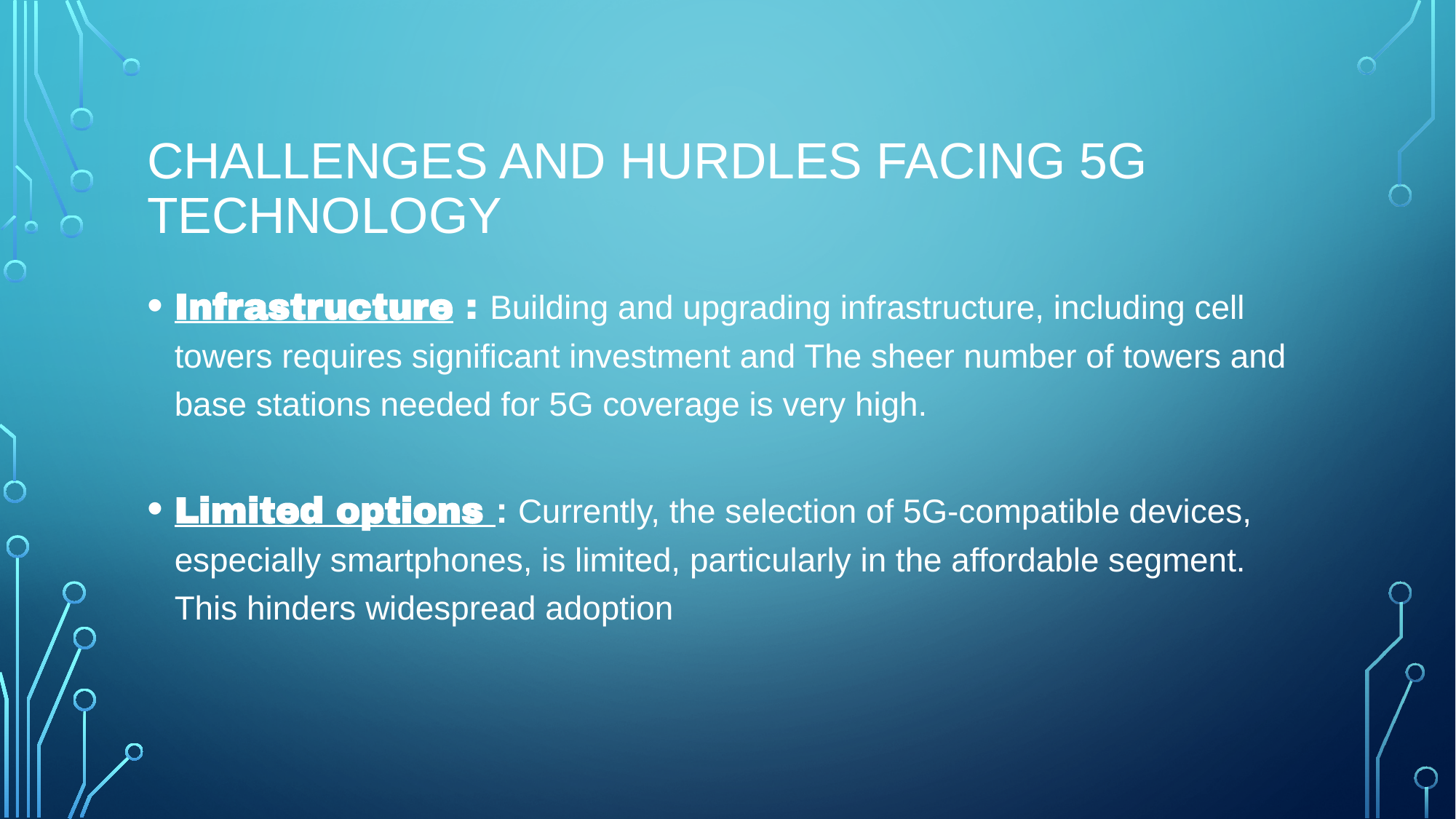

# Challenges and Hurdles Facing 5G Technology
Infrastructure : Building and upgrading infrastructure, including cell towers requires significant investment and The sheer number of towers and base stations needed for 5G coverage is very high.
Limited options : Currently, the selection of 5G-compatible devices, especially smartphones, is limited, particularly in the affordable segment. This hinders widespread adoption